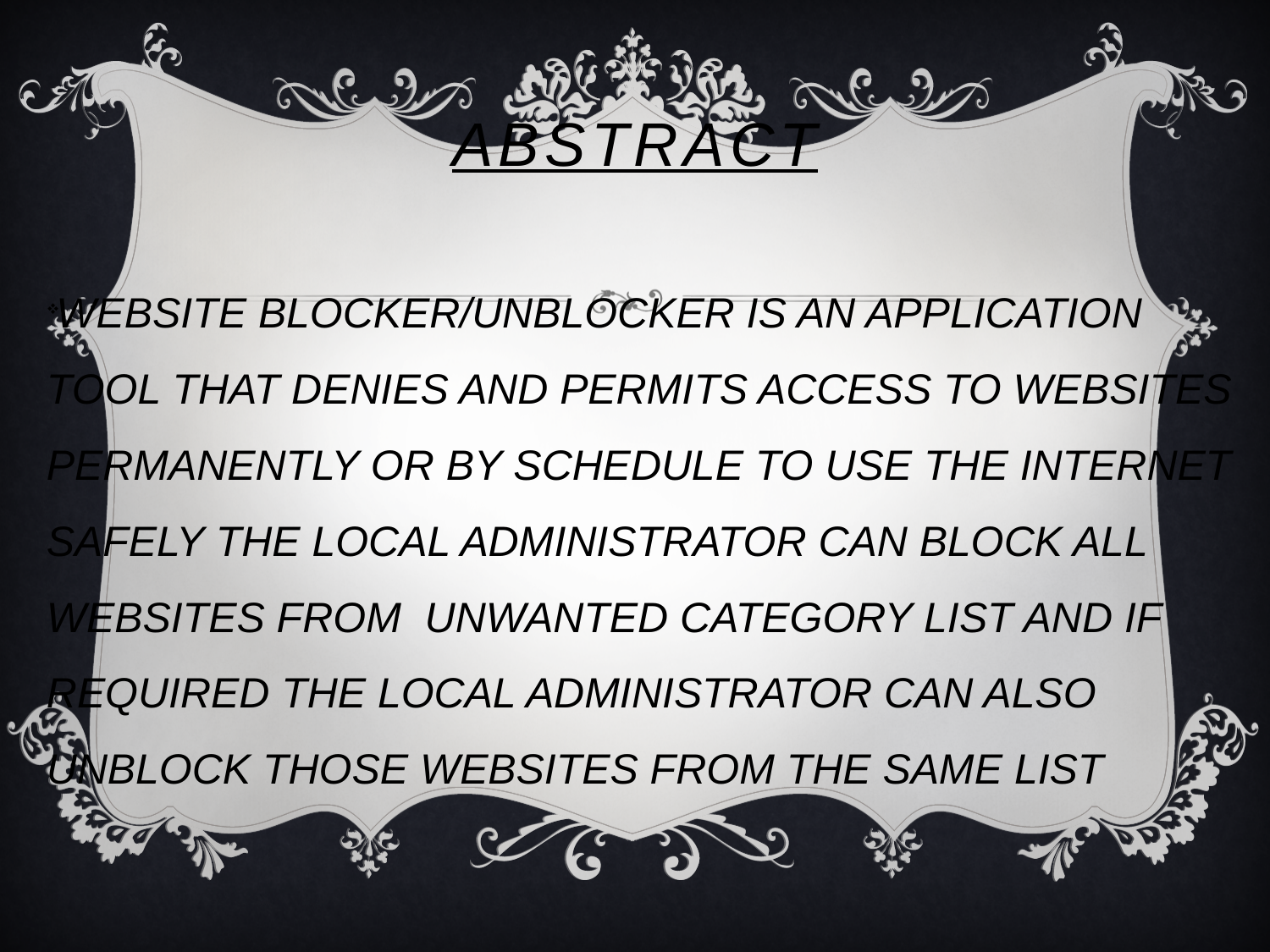

# ABSTRACT
 WEBSITE BLOCKER/UNBLOCKER IS AN APPLICATION TOOL THAT DENIES AND PERMITS ACCESS TO WEBSITES PERMANENTLY OR BY SCHEDULE TO USE THE INTERNET SAFELY THE LOCAL ADMINISTRATOR CAN BLOCK ALL WEBSITES FROM  UNWANTED CATEGORY LIST AND IF REQUIRED THE LOCAL ADMINISTRATOR CAN ALSO UNBLOCK THOSE WEBSITES FROM THE SAME LIST